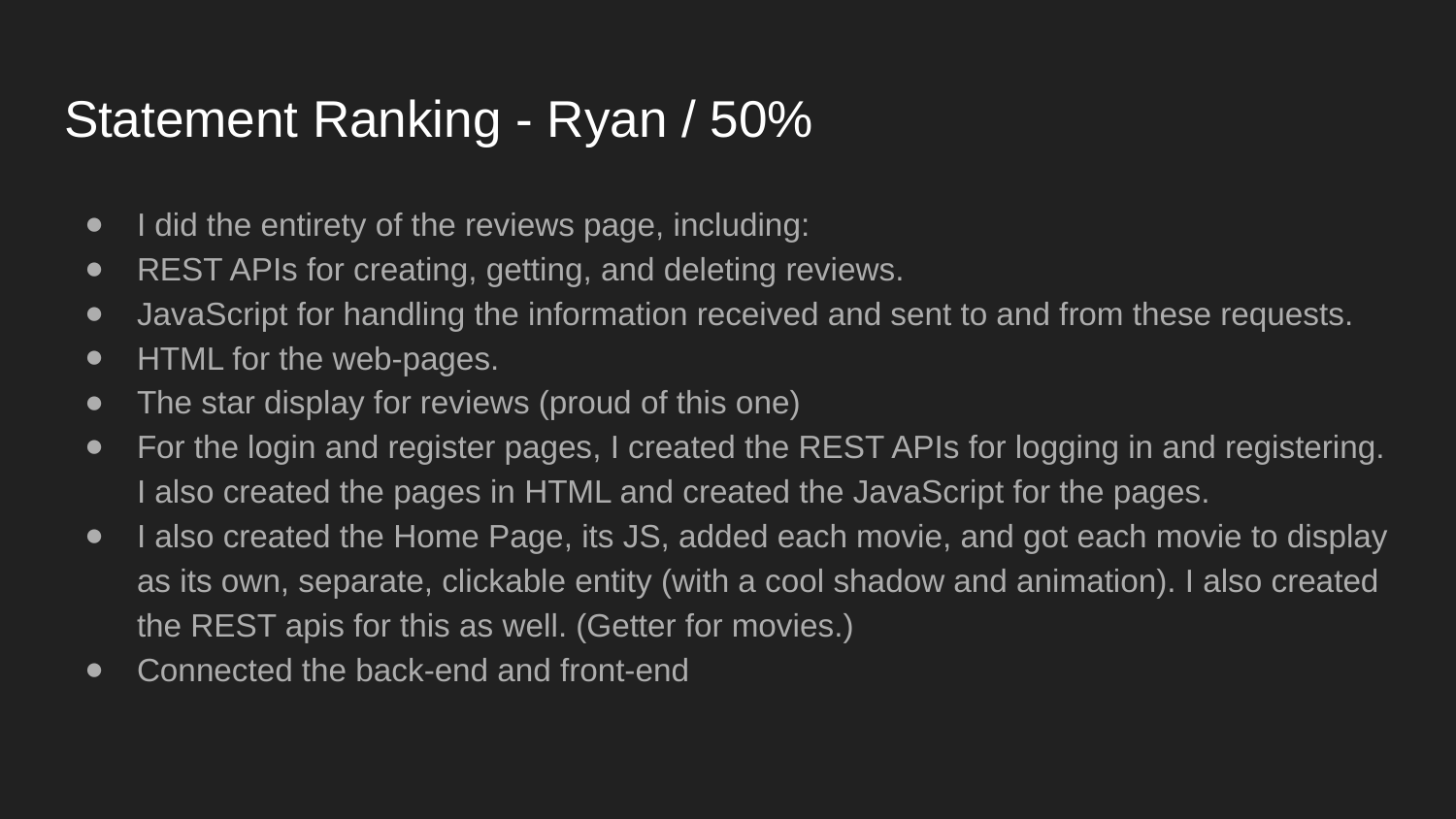

# Statement Ranking - Ryan / 50%
I did the entirety of the reviews page, including:
REST APIs for creating, getting, and deleting reviews.
JavaScript for handling the information received and sent to and from these requests.
HTML for the web-pages.
The star display for reviews (proud of this one)
For the login and register pages, I created the REST APIs for logging in and registering. I also created the pages in HTML and created the JavaScript for the pages.
I also created the Home Page, its JS, added each movie, and got each movie to display as its own, separate, clickable entity (with a cool shadow and animation). I also created the REST apis for this as well. (Getter for movies.)
Connected the back-end and front-end